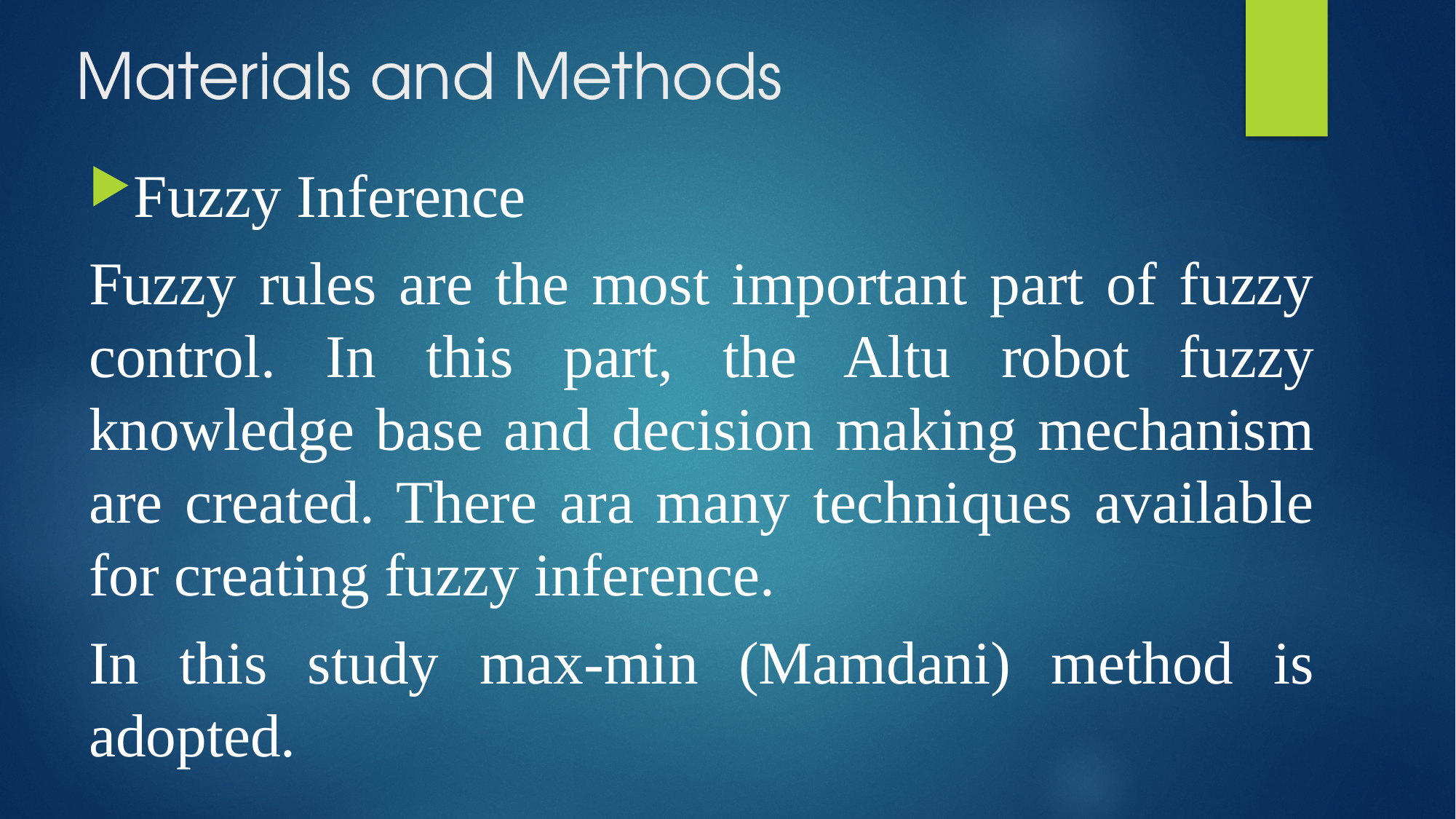

# Materials and Methods
Fuzzy Inference
Fuzzy rules are the most important part of fuzzy control. In this part, the Altu robot fuzzy knowledge base and decision making mechanism are created. There ara many techniques available for creating fuzzy inference.
In this study max-min (Mamdani) method is adopted.